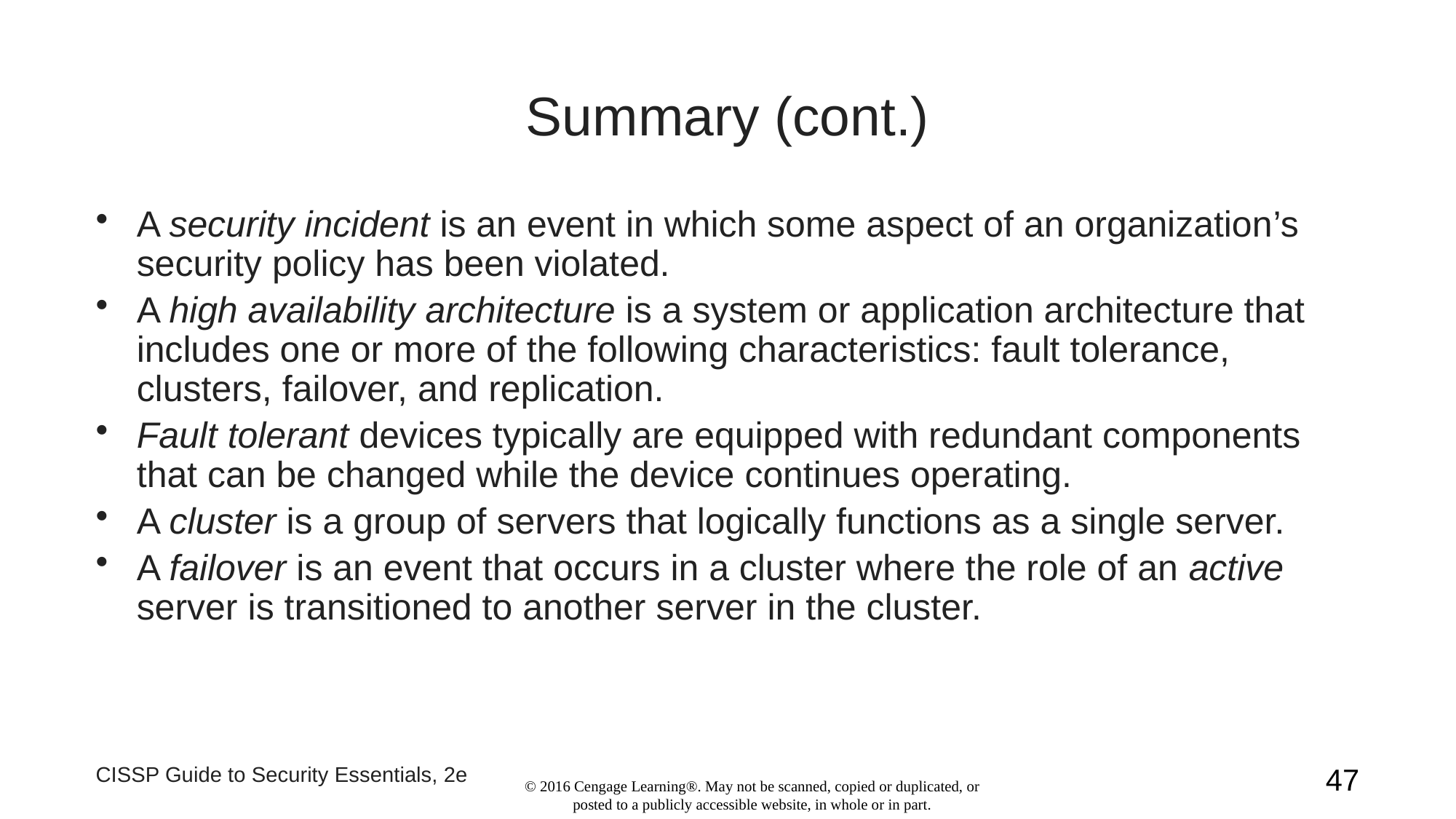

# Summary (cont.)
A security incident is an event in which some aspect of an organization’s security policy has been violated.
A high availability architecture is a system or application architecture that includes one or more of the following characteristics: fault tolerance, clusters, failover, and replication.
Fault tolerant devices typically are equipped with redundant components that can be changed while the device continues operating.
A cluster is a group of servers that logically functions as a single server.
A failover is an event that occurs in a cluster where the role of an active server is transitioned to another server in the cluster.
CISSP Guide to Security Essentials, 2e
47
© 2016 Cengage Learning®. May not be scanned, copied or duplicated, or posted to a publicly accessible website, in whole or in part.